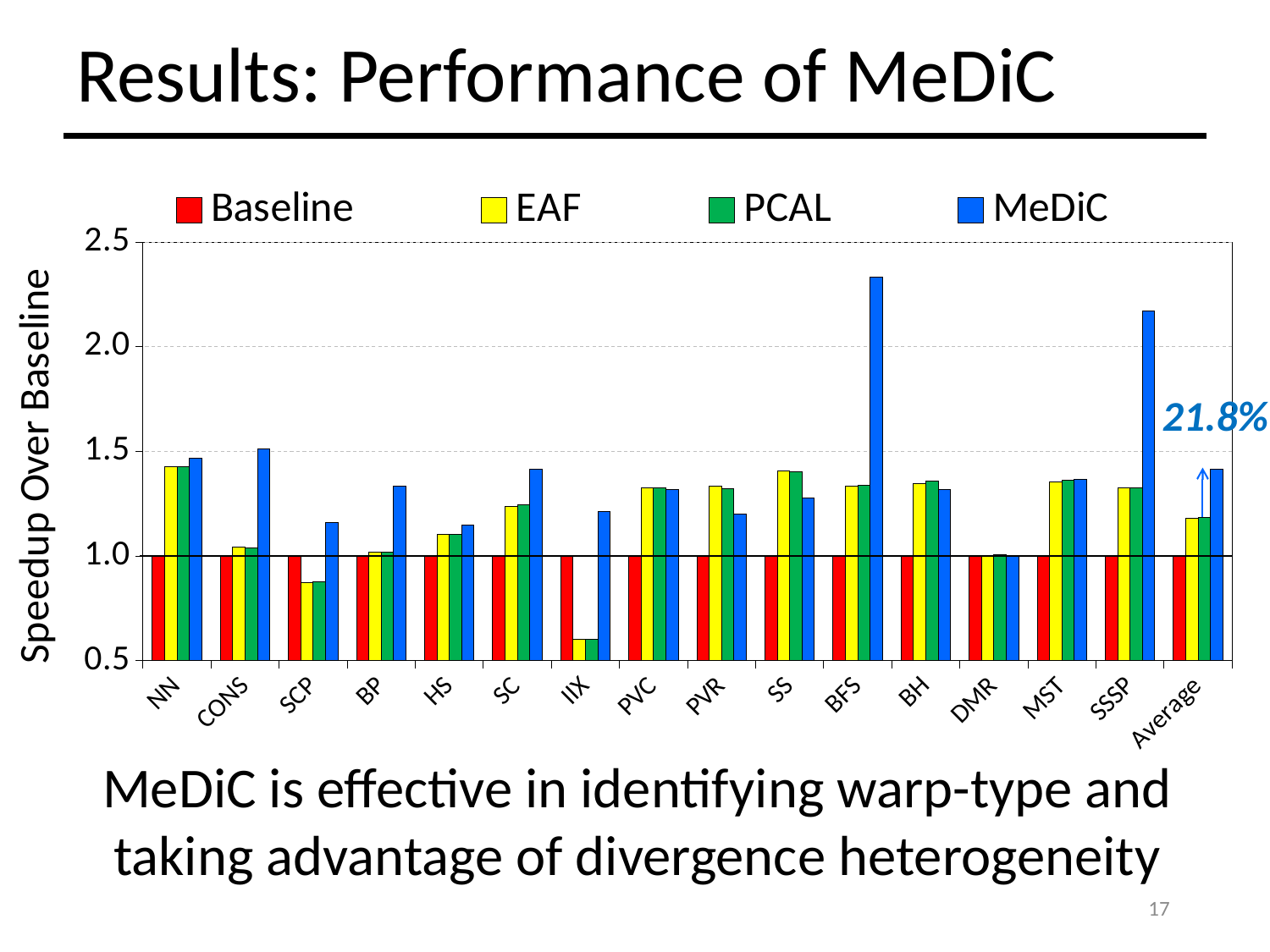

# Results: Performance of MeDiC

### Chart

| Category | Baseline | EAF | PCAL | MeDiC |
|---|---|---|---|---|
|  | 1.0 | 1.4269553256 | 1.4274069806399836 | 1.4655952176399694 |
|  | 1.0 | 1.0435003647 | 1.0408046071299741 | 1.512210938030011 |
|  | 1.0 | 0.8736198141000114 | 0.8768980764770125 | 1.1612758891700001 |
|  | 1.0 | 1.0188324248000136 | 1.01898445191 | 1.33445345305 |
|  | 1.0 | 1.1032126828 | 1.1037917396499874 | 1.1490031616700143 |
|  | 1.0 | 1.2355245356999804 | 1.2450387731699877 | 1.4161370209400101 |
|  | 1.0 | 0.6006713901000071 | 0.6018873178430006 | 1.2130914917699802 |
|  | 1.0 | 1.326438438 | 1.326924414249986 | 1.31872578171 |
|  | 1.0 | 1.3335871561000001 | 1.3225229231900117 | 1.2019746340899768 |
|  | 1.0 | 1.4057630849999834 | 1.40422550071 | 1.276692179830011 |
|  | 1.0 | 1.3341664099700001 | 1.33975684454 | 2.3311426820199967 |
|  | 1.0 | 1.3454546277299877 | 1.357390250559978 | 1.319267640309987 |
|  | 1.0 | 1.0038741135799811 | 1.0048922006399859 | 1.00295068913 |
|  | 1.0 | 1.3541251693400143 | 1.36319046799 | 1.36528430175 |
|  | 1.0 | 1.32454899856 | 1.3254266461699769 | 2.1721466810099987 |
|  | 1.0 | 1.1820183024053341 | 1.183942746324667 | 1.4159967841413206 |
21.8%
MeDiC is effective in identifying warp-type and taking advantage of divergence heterogeneity
17